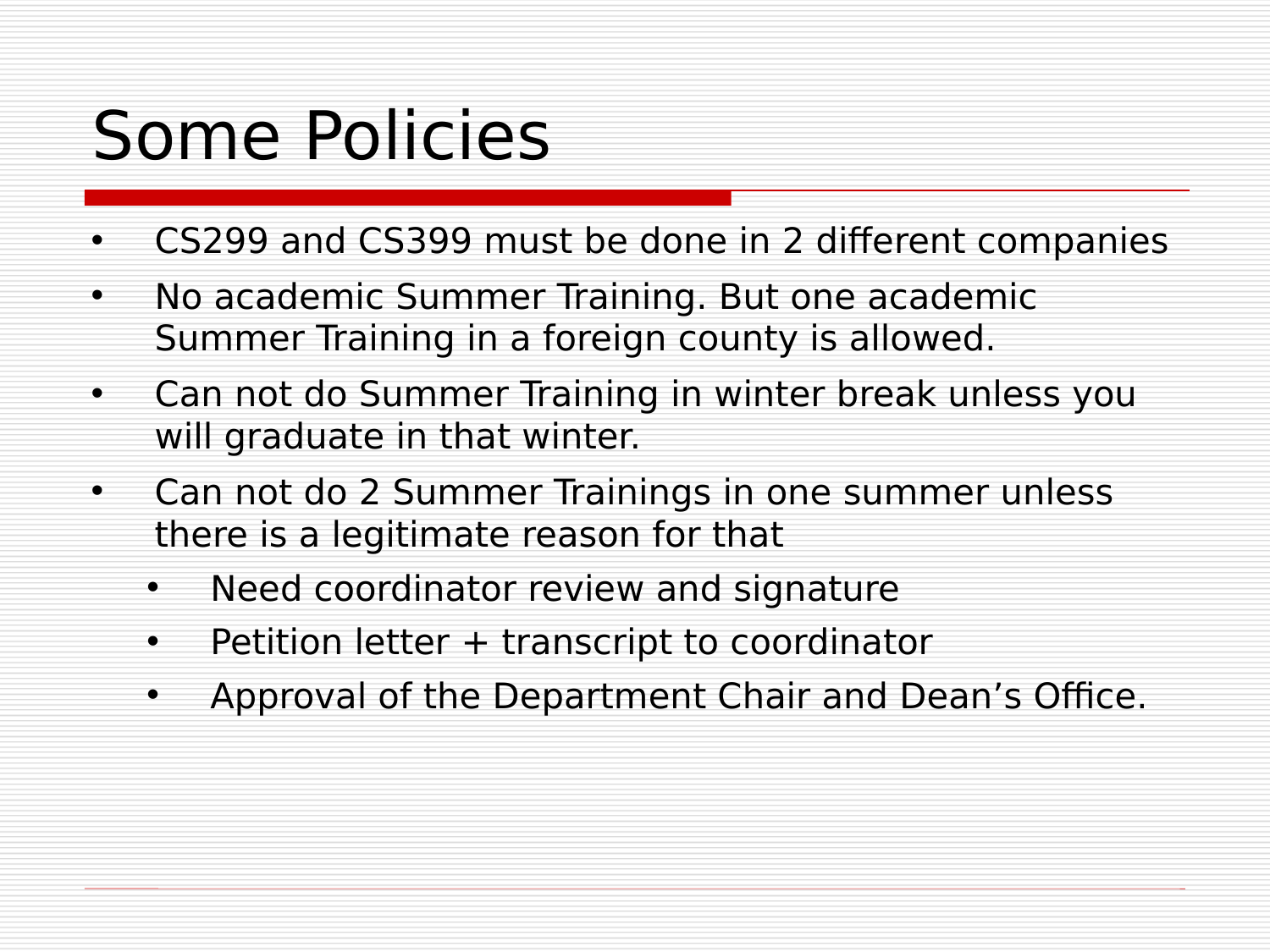

# Some Policies
CS299 and CS399 must be done in 2 different companies
No academic Summer Training. But one academic Summer Training in a foreign county is allowed.
Can not do Summer Training in winter break unless you will graduate in that winter.
Can not do 2 Summer Trainings in one summer unless there is a legitimate reason for that
Need coordinator review and signature
Petition letter + transcript to coordinator
Approval of the Department Chair and Dean’s Office.